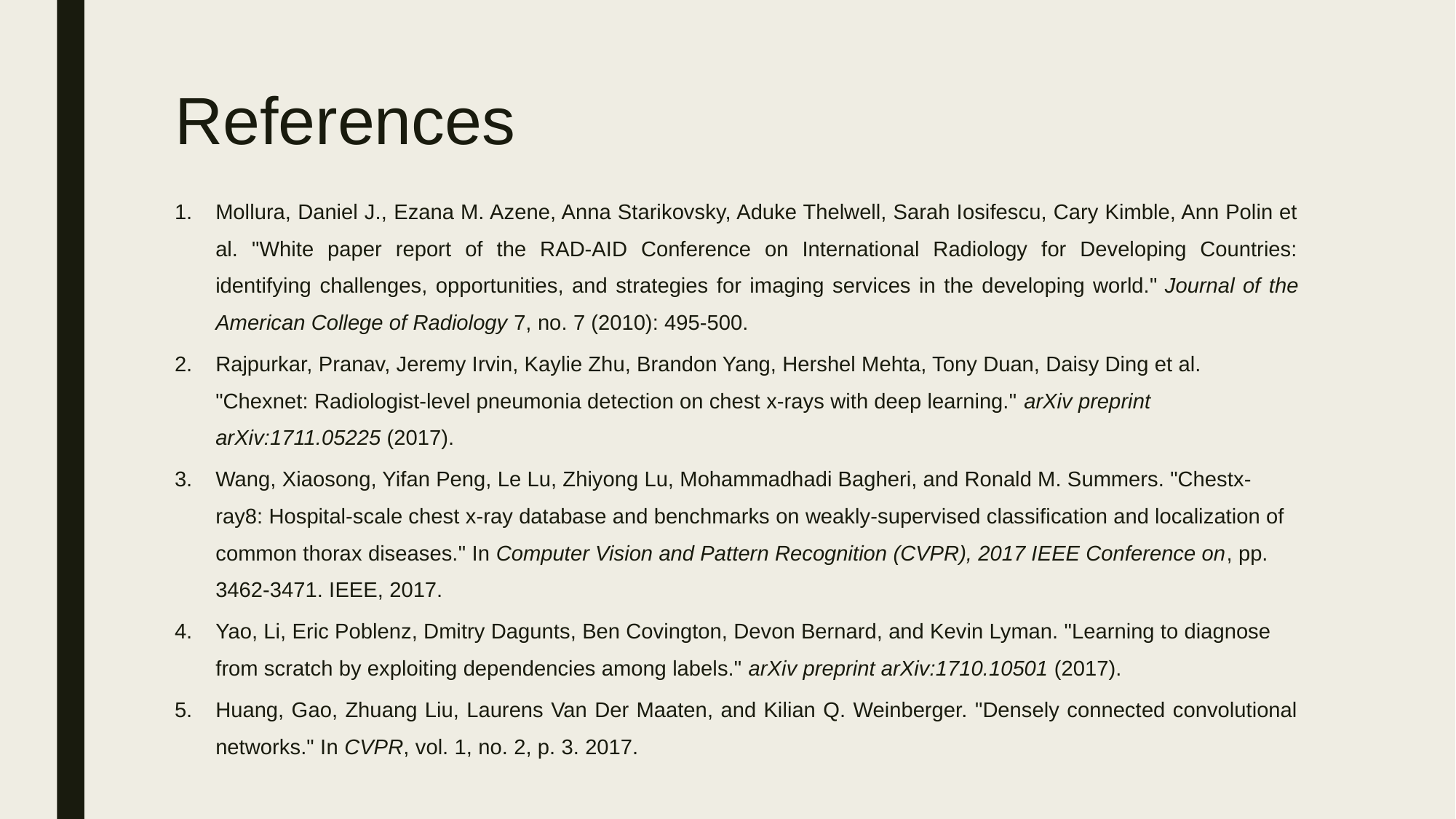

# References
Mollura, Daniel J., Ezana M. Azene, Anna Starikovsky, Aduke Thelwell, Sarah Iosifescu, Cary Kimble, Ann Polin et al. "White paper report of the RAD-AID Conference on International Radiology for Developing Countries: identifying challenges, opportunities, and strategies for imaging services in the developing world." Journal of the American College of Radiology 7, no. 7 (2010): 495-500.
Rajpurkar, Pranav, Jeremy Irvin, Kaylie Zhu, Brandon Yang, Hershel Mehta, Tony Duan, Daisy Ding et al. "Chexnet: Radiologist-level pneumonia detection on chest x-rays with deep learning." arXiv preprint arXiv:1711.05225 (2017).
Wang, Xiaosong, Yifan Peng, Le Lu, Zhiyong Lu, Mohammadhadi Bagheri, and Ronald M. Summers. "Chestx-ray8: Hospital-scale chest x-ray database and benchmarks on weakly-supervised classification and localization of common thorax diseases." In Computer Vision and Pattern Recognition (CVPR), 2017 IEEE Conference on, pp. 3462-3471. IEEE, 2017.
Yao, Li, Eric Poblenz, Dmitry Dagunts, Ben Covington, Devon Bernard, and Kevin Lyman. "Learning to diagnose from scratch by exploiting dependencies among labels." arXiv preprint arXiv:1710.10501 (2017).
Huang, Gao, Zhuang Liu, Laurens Van Der Maaten, and Kilian Q. Weinberger. "Densely connected convolutional networks." In CVPR, vol. 1, no. 2, p. 3. 2017.